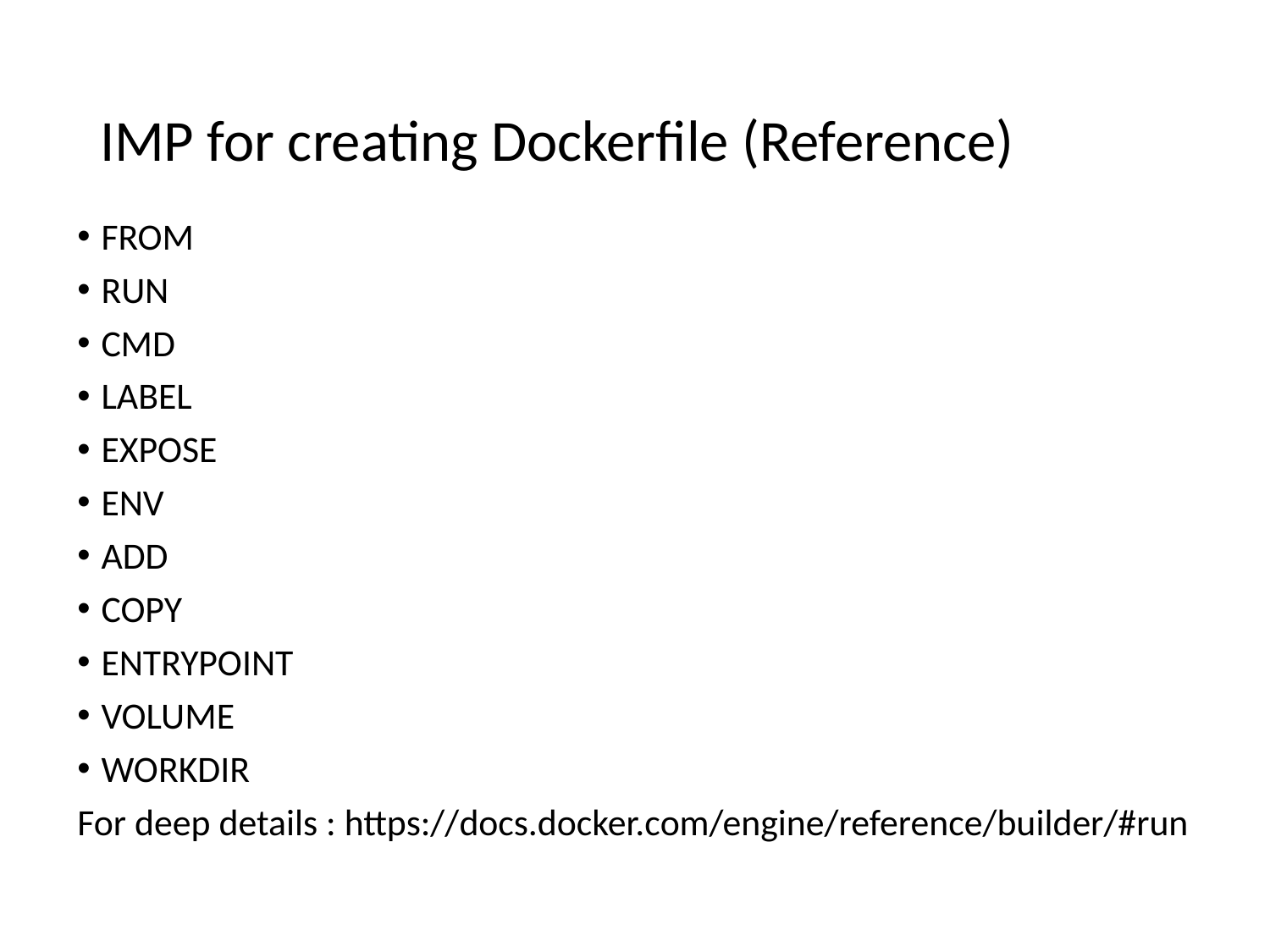

# IMP for creating Dockerfile (Reference)
FROM
RUN
CMD
LABEL
EXPOSE
ENV
ADD
COPY
ENTRYPOINT
VOLUME
WORKDIR
For deep details : https://docs.docker.com/engine/reference/builder/#run